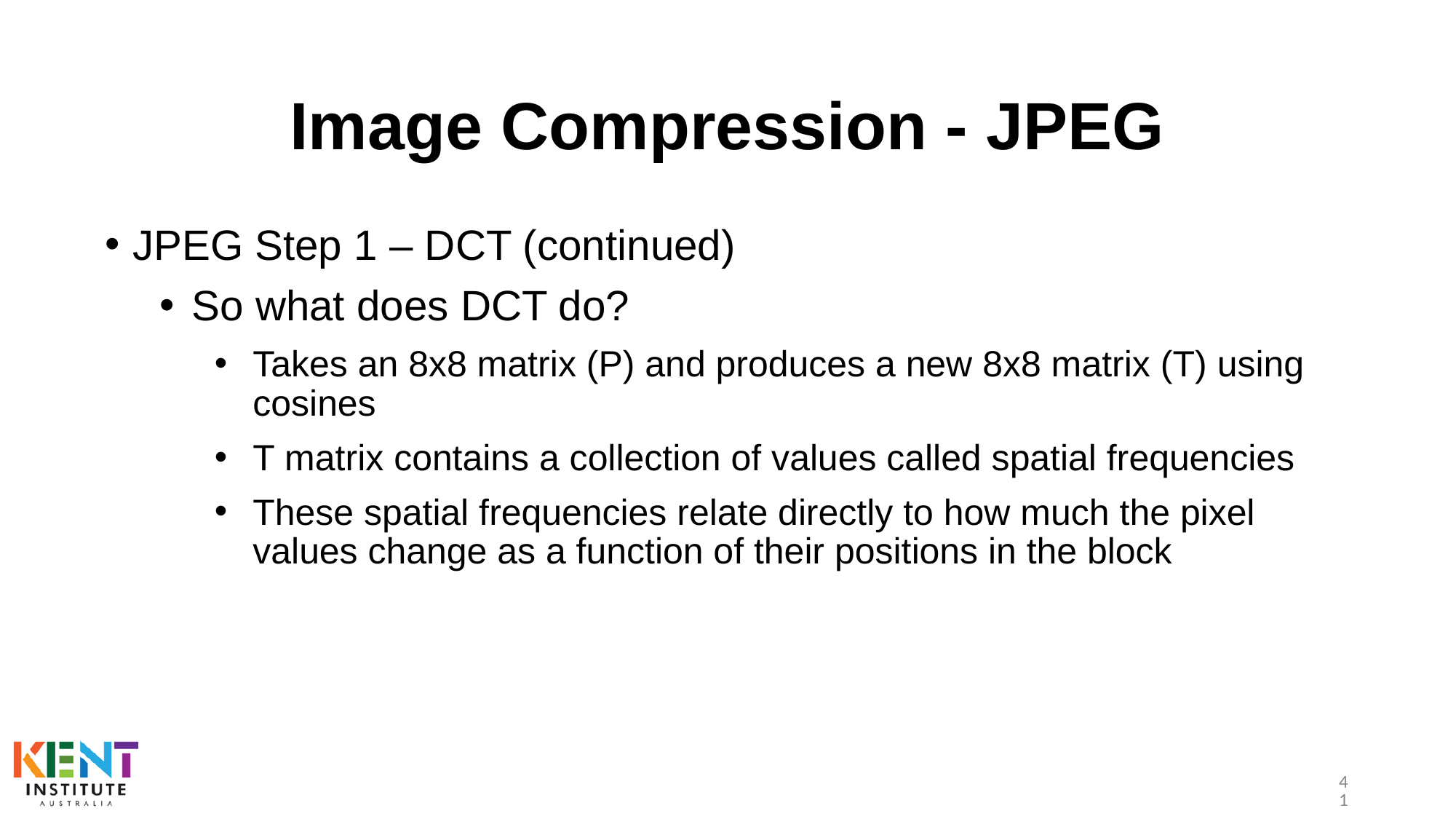

# Image Compression - JPEG
JPEG Step 1 – DCT (continued)
So what does DCT do?
Takes an 8x8 matrix (P) and produces a new 8x8 matrix (T) using cosines
T matrix contains a collection of values called spatial frequencies
These spatial frequencies relate directly to how much the pixel values change as a function of their positions in the block

41